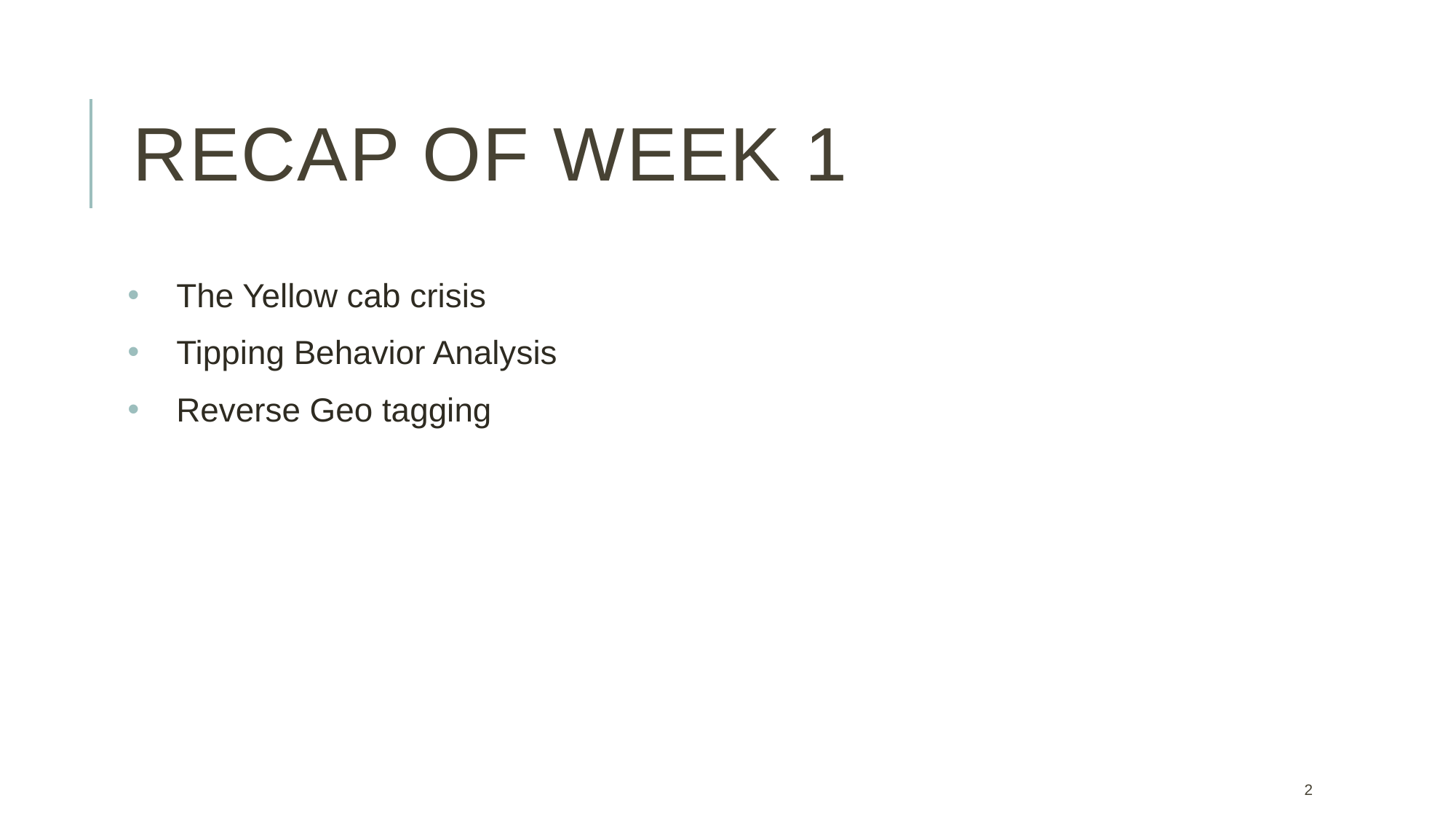

# Recap of Week 1
    The Yellow cab crisis
    Tipping Behavior Analysis
    Reverse Geo tagging

2